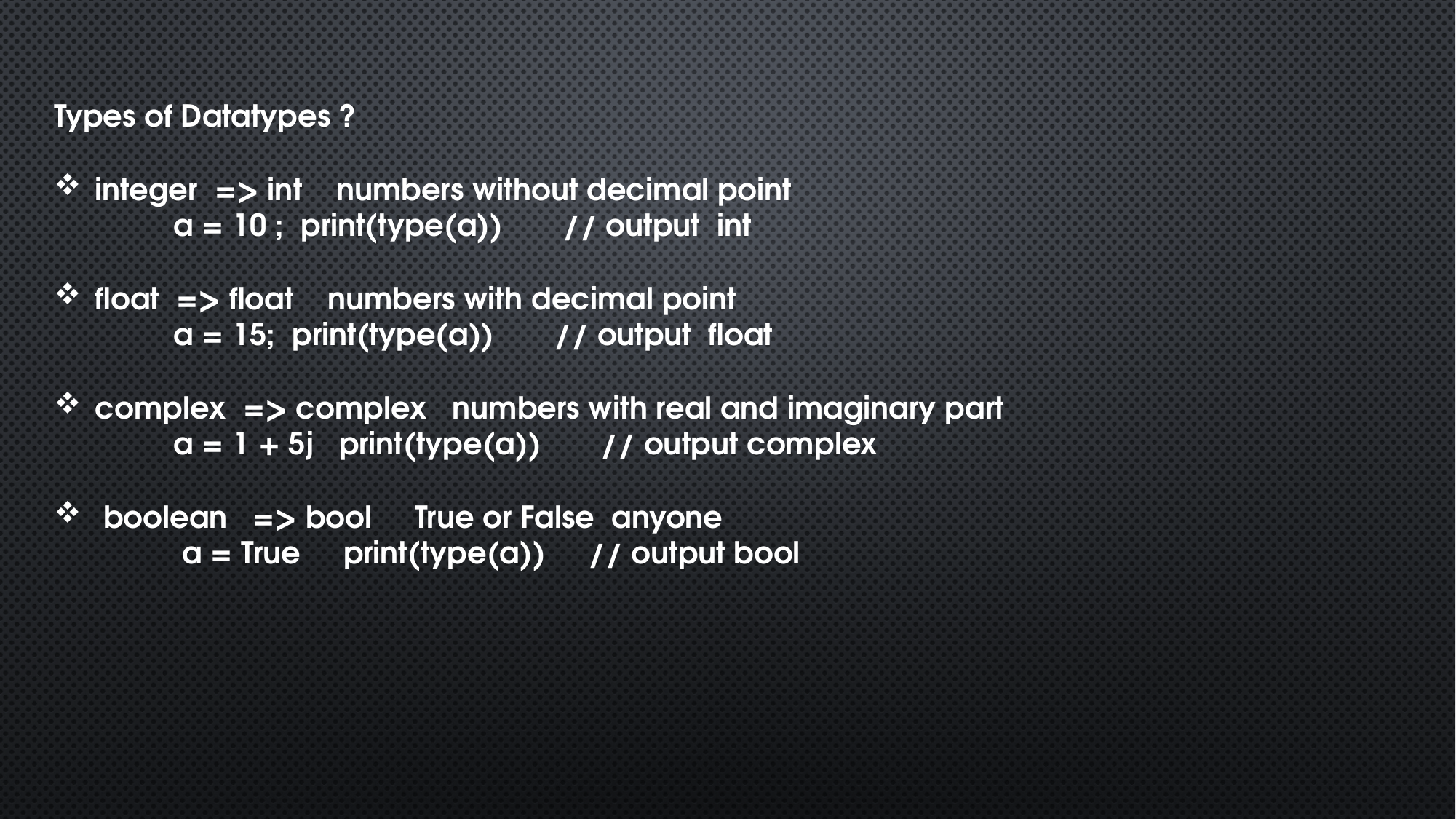

Types of Datatypes ?

integer  => int    numbers without decimal point
              a = 10 ;  print(type(a))       // output  int

float  => float    numbers with decimal point
              a = 15;  print(type(a))       // output  float

complex  => complex   numbers with real and imaginary part
              a = 1 + 5j   print(type(a))       // output complex

 boolean   => bool     True or False  anyone
               a = True     print(type(a))     // output bool